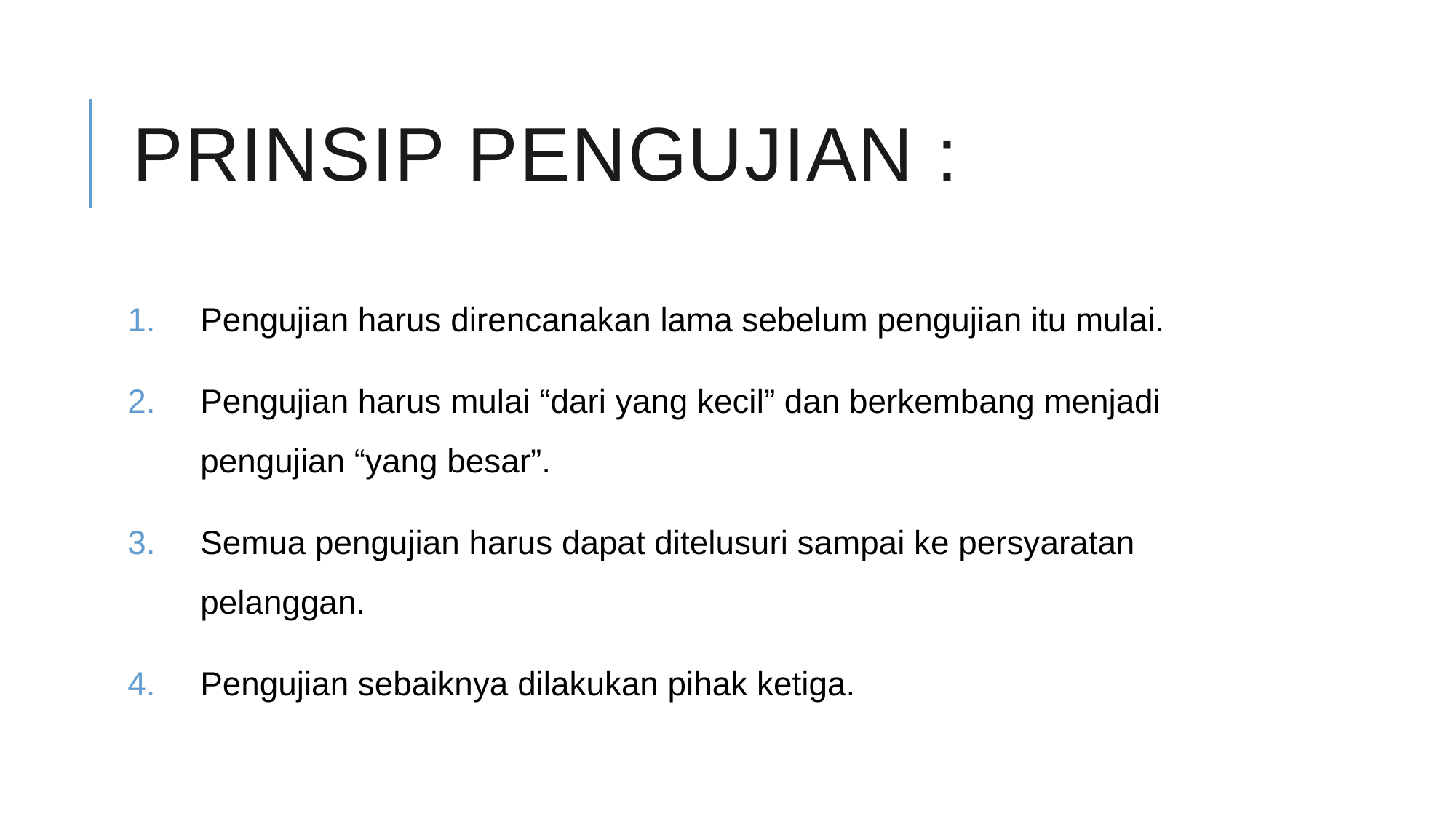

# Prinsip pengujian :
Pengujian harus direncanakan lama sebelum pengujian itu mulai.
Pengujian harus mulai “dari yang kecil” dan berkembang menjadi pengujian “yang besar”.
Semua pengujian harus dapat ditelusuri sampai ke persyaratan pelanggan.
Pengujian sebaiknya dilakukan pihak ketiga.